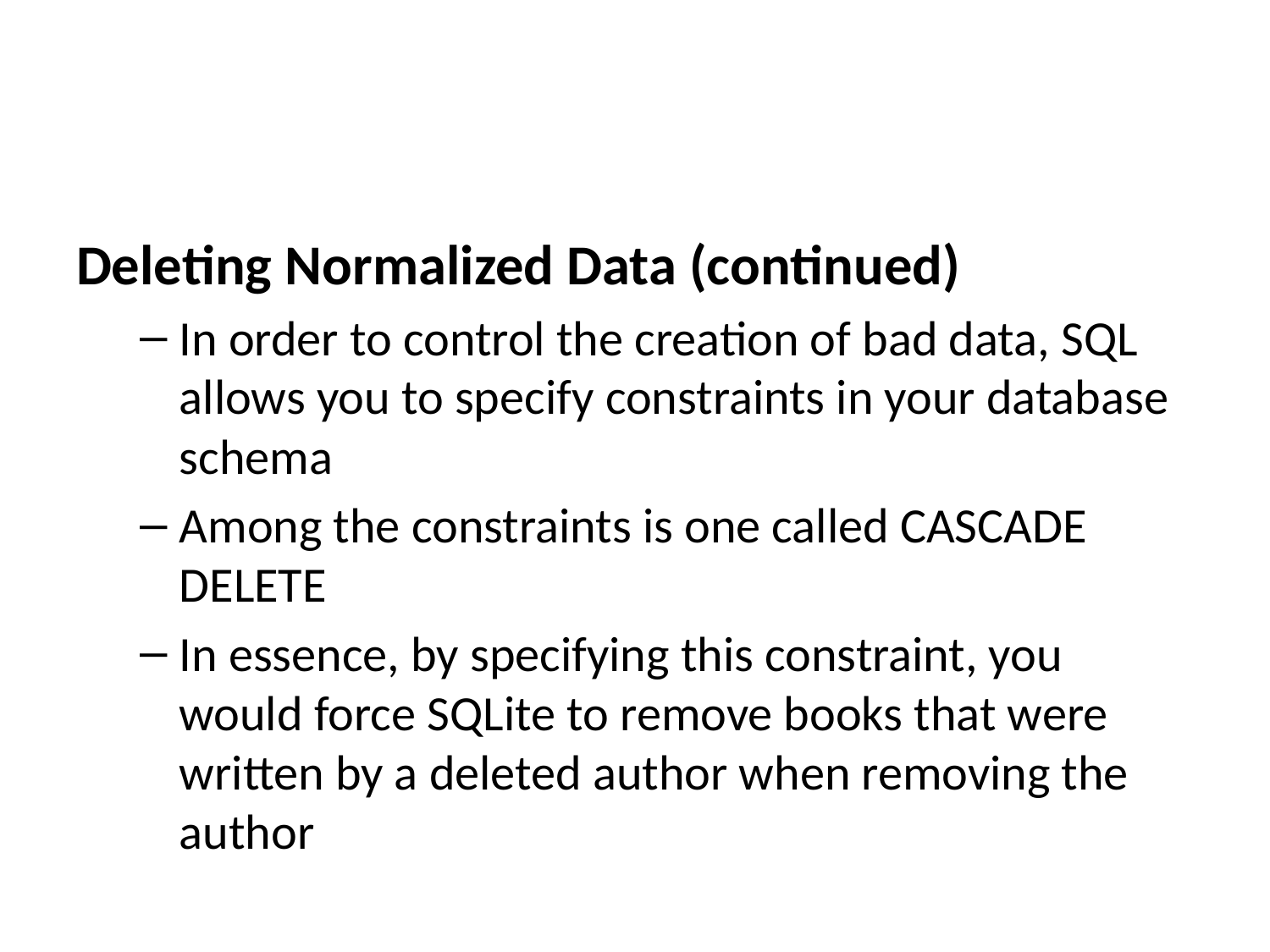

Deleting Normalized Data (continued)
In order to control the creation of bad data, SQL allows you to specify constraints in your database schema
Among the constraints is one called CASCADE DELETE
In essence, by specifying this constraint, you would force SQLite to remove books that were written by a deleted author when removing the author